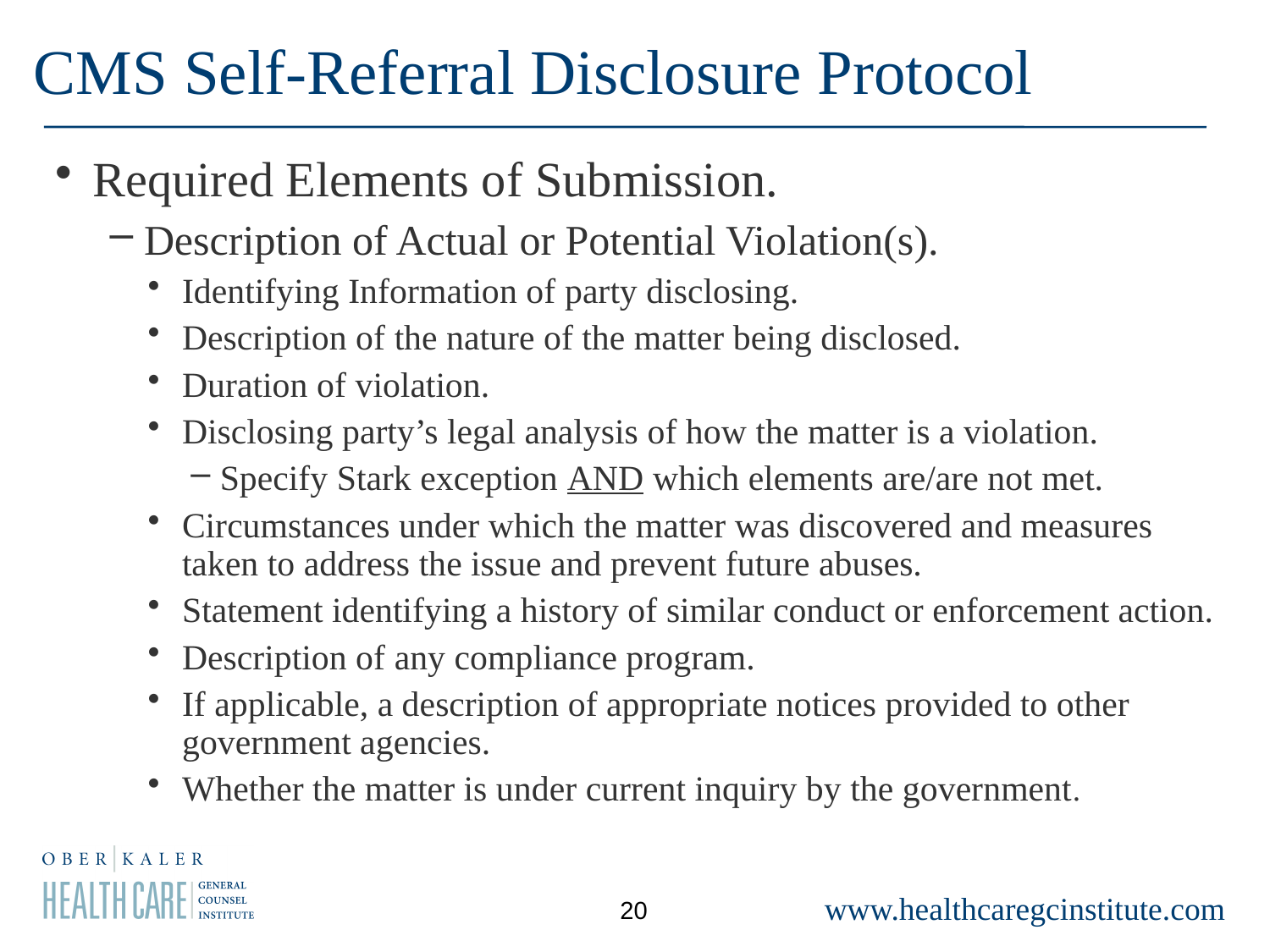

CMS Self-Referral Disclosure Protocol
Required Elements of Submission.
Description of Actual or Potential Violation(s).
Identifying Information of party disclosing.
Description of the nature of the matter being disclosed.
Duration of violation.
Disclosing party’s legal analysis of how the matter is a violation.
Specify Stark exception AND which elements are/are not met.
Circumstances under which the matter was discovered and measures taken to address the issue and prevent future abuses.
Statement identifying a history of similar conduct or enforcement action.
Description of any compliance program.
If applicable, a description of appropriate notices provided to other government agencies.
Whether the matter is under current inquiry by the government.

20